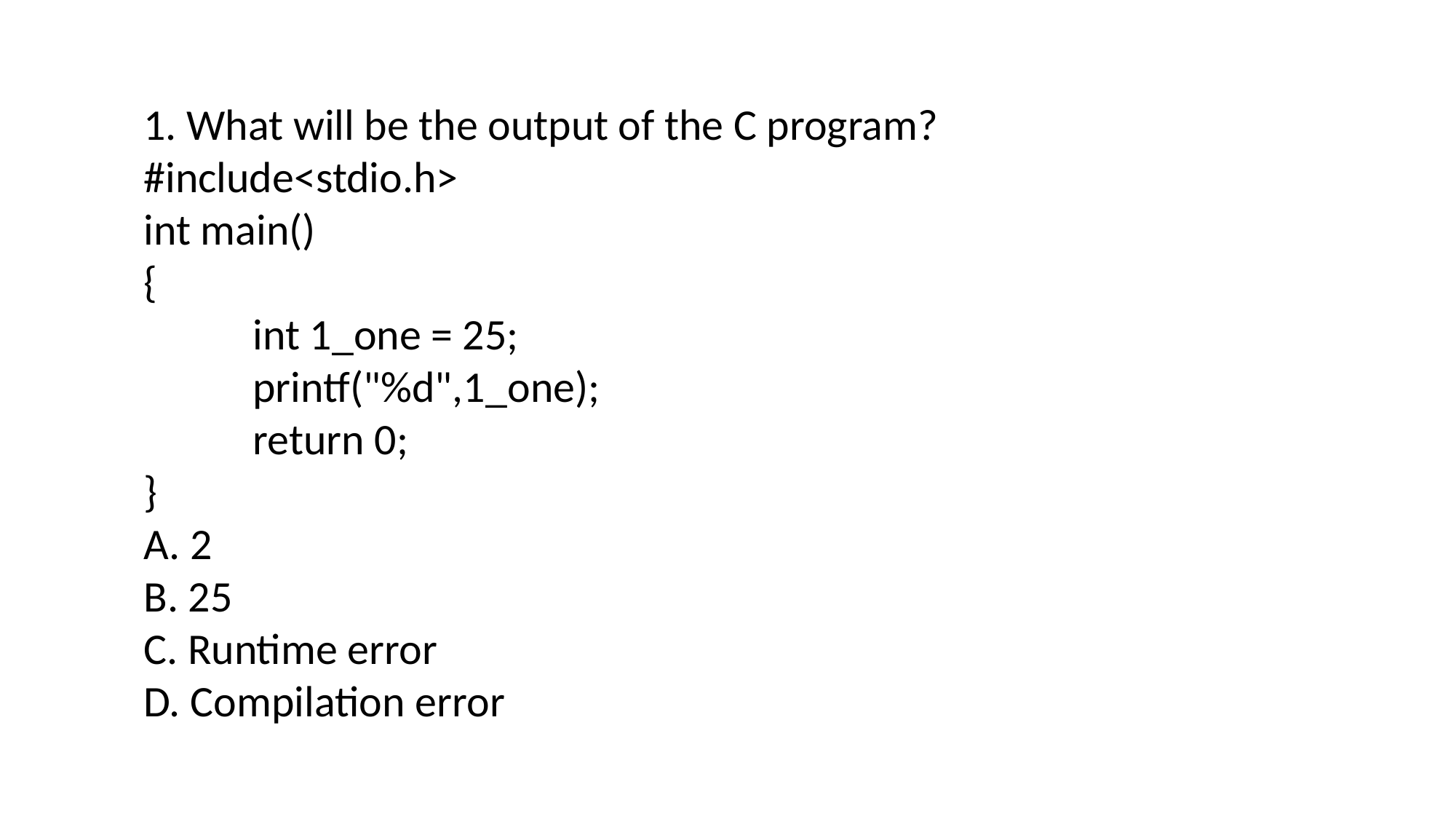

1. What will be the output of the C program?
#include<stdio.h>
int main()
{
	int 1_one = 25;
	printf("%d",1_one);
	return 0;
}
A. 2
B. 25
C. Runtime error
D. Compilation error